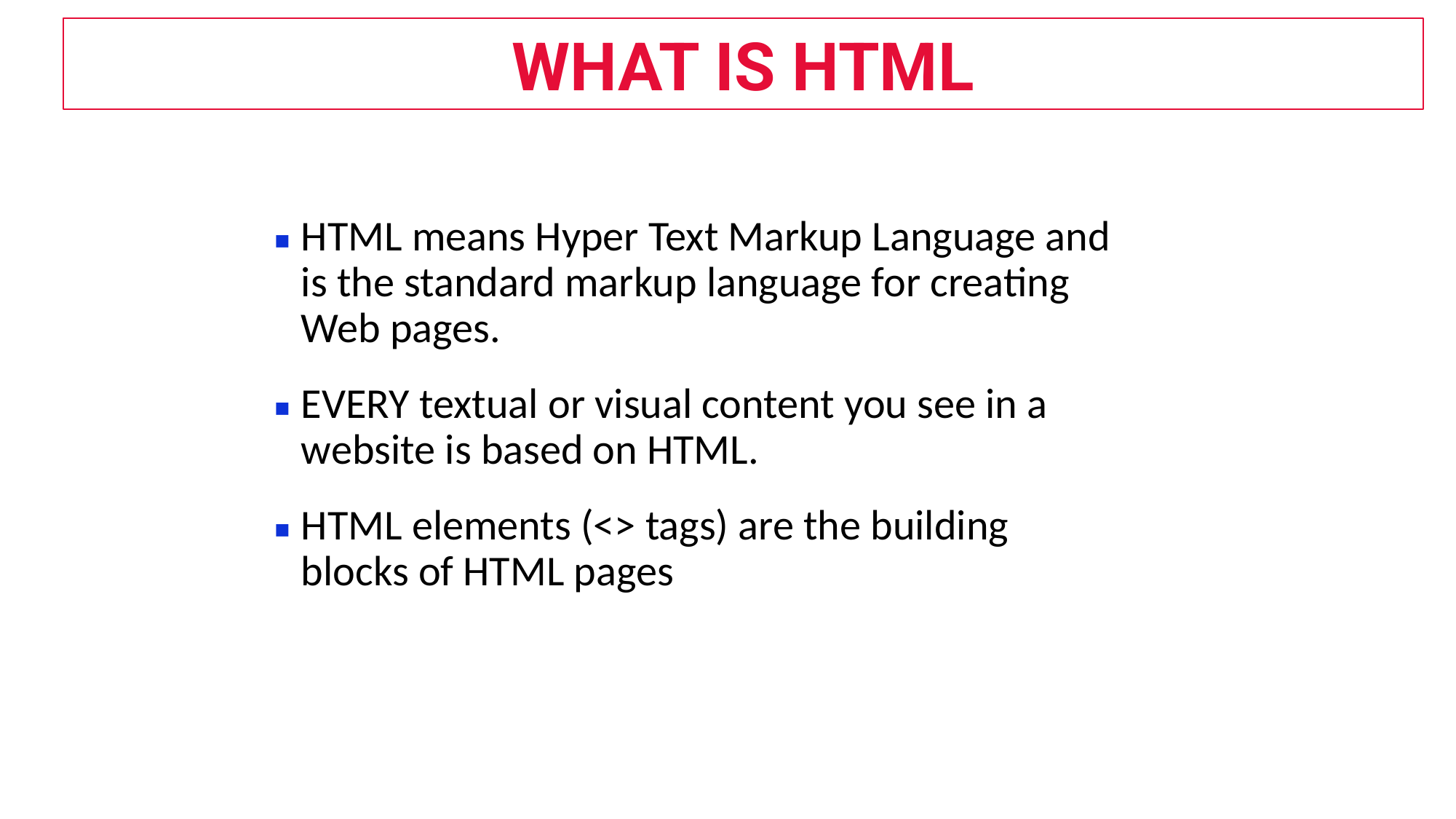

WHAT IS HTML
HTML means Hyper Text Markup Language and is the standard markup language for creating Web pages.
EVERY textual or visual content you see in a website is based on HTML.
HTML elements (<> tags) are the building blocks of HTML pages